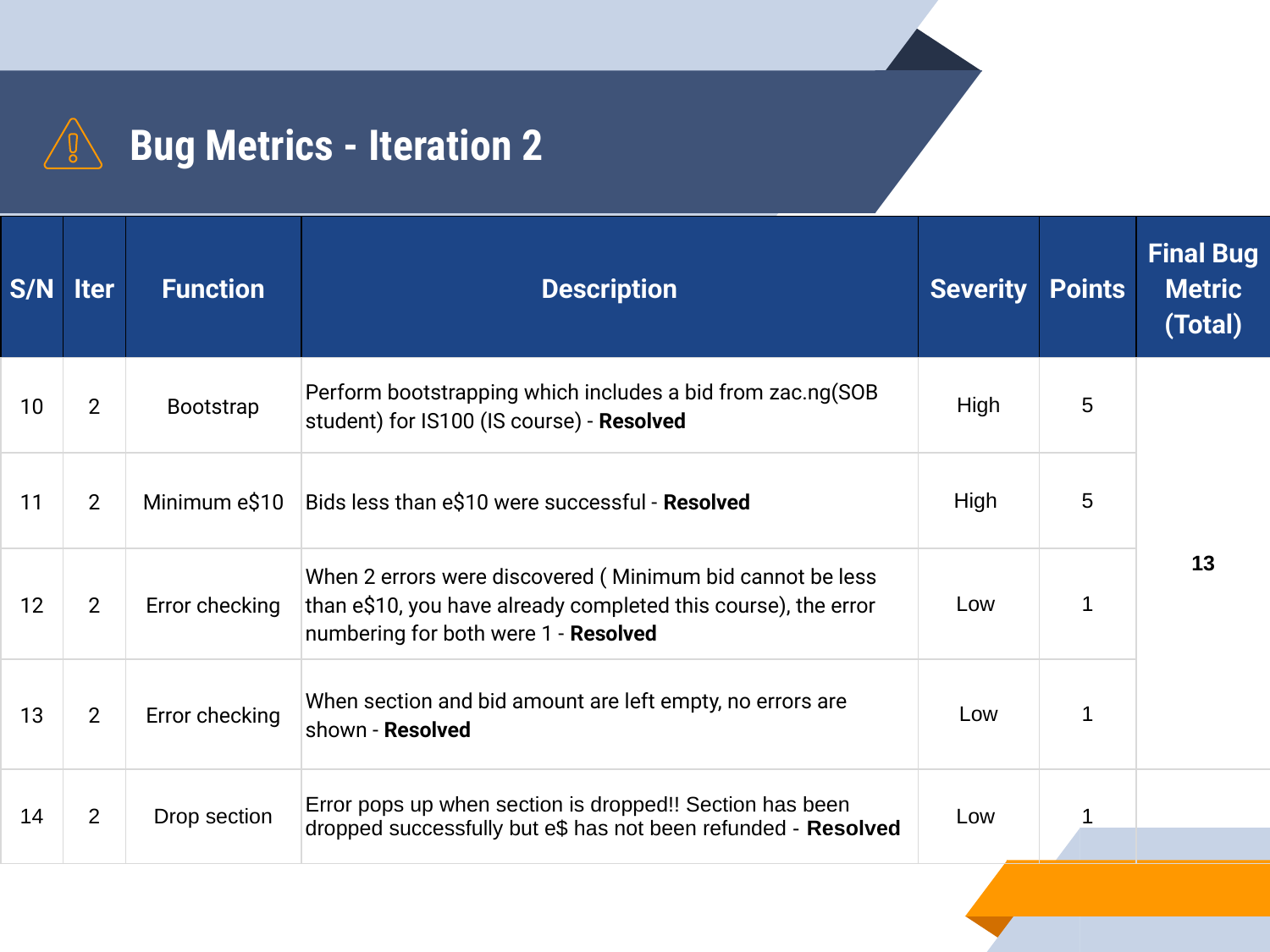

# Bug Metrics - Iteration 2

| S/N | Iter | Function | Description | Severity | Points | Final Bug Metric (Total) |
| --- | --- | --- | --- | --- | --- | --- |
| 10 | 2 | Bootstrap | Perform bootstrapping which includes a bid from zac.ng(SOB student) for IS100 (IS course) - Resolved | High | 5 | 13 |
| 11 | 2 | Minimum e$10 | Bids less than e$10 were successful - Resolved | High | 5 |  |
| 12 | 2 | Error checking | When 2 errors were discovered ( Minimum bid cannot be less than e$10, you have already completed this course), the error numbering for both were 1 - Resolved | Low | 1 |  |
| 13 | 2 | Error checking | When section and bid amount are left empty, no errors are shown - Resolved | Low | 1 |  |
| 14 | 2 | Drop section | Error pops up when section is dropped!! Section has been dropped successfully but e$ has not been refunded - Resolved | Low | 1 |  |